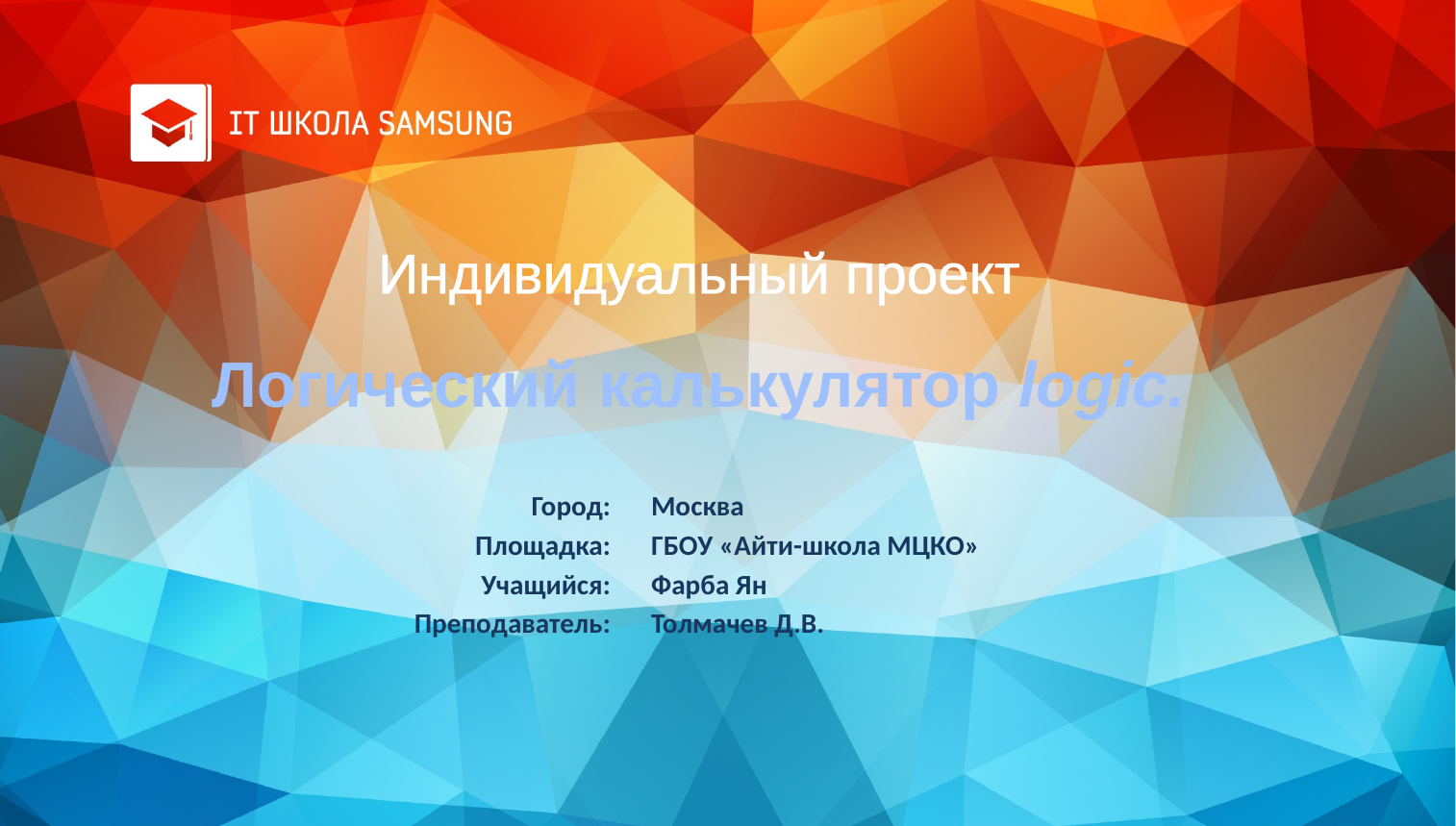

Индивидуальный проект
Логический калькулятор logic.
Город:
Площадка:
Учащийся:
Преподаватель:
Москва
ГБОУ «Айти-школа МЦКО»
Фарба Ян
Толмачев Д.В.